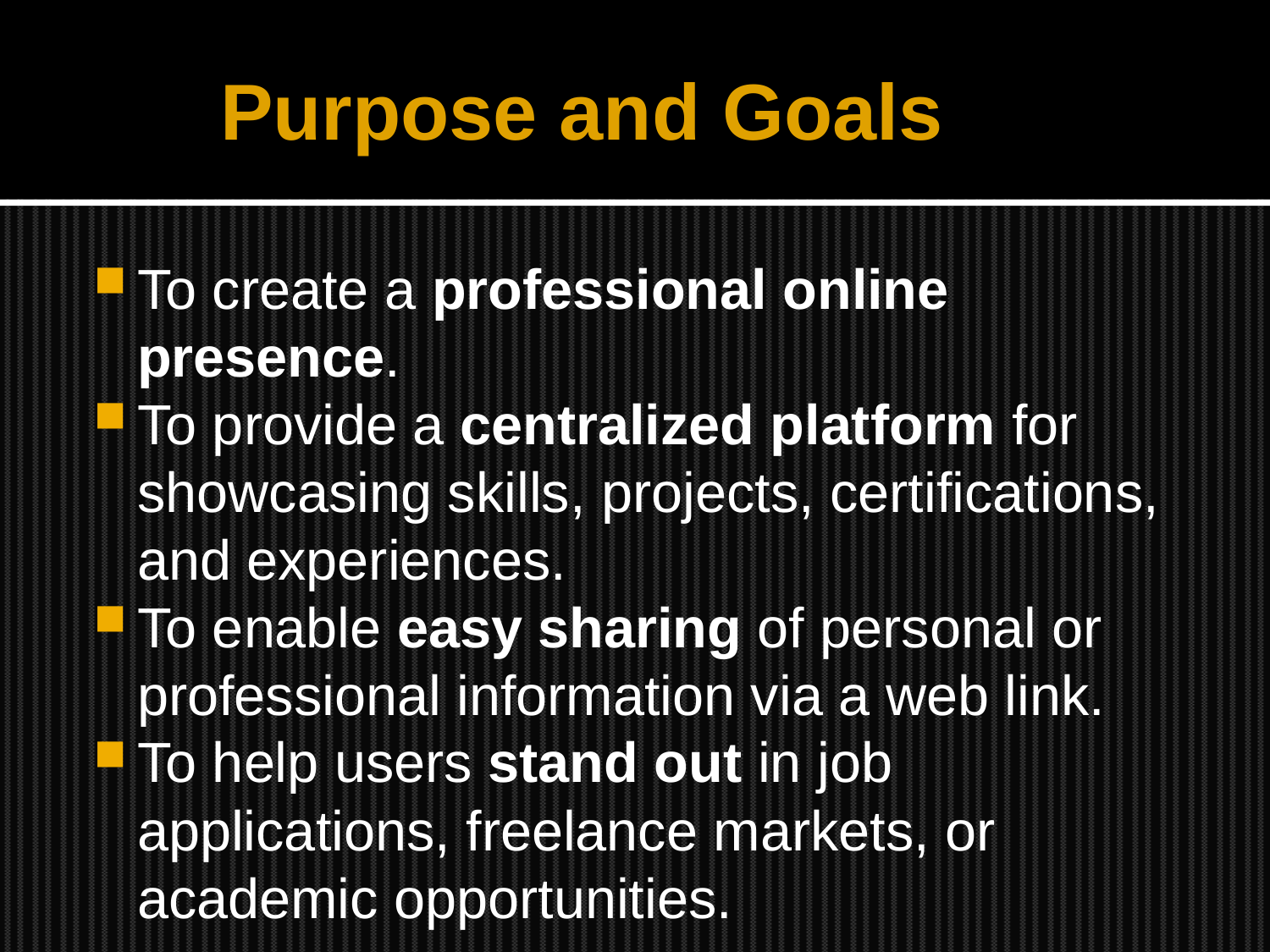

# Purpose and Goals
To create a professional online presence.
To provide a centralized platform for showcasing skills, projects, certifications, and experiences.
To enable easy sharing of personal or professional information via a web link.
To help users stand out in job applications, freelance markets, or academic opportunities.